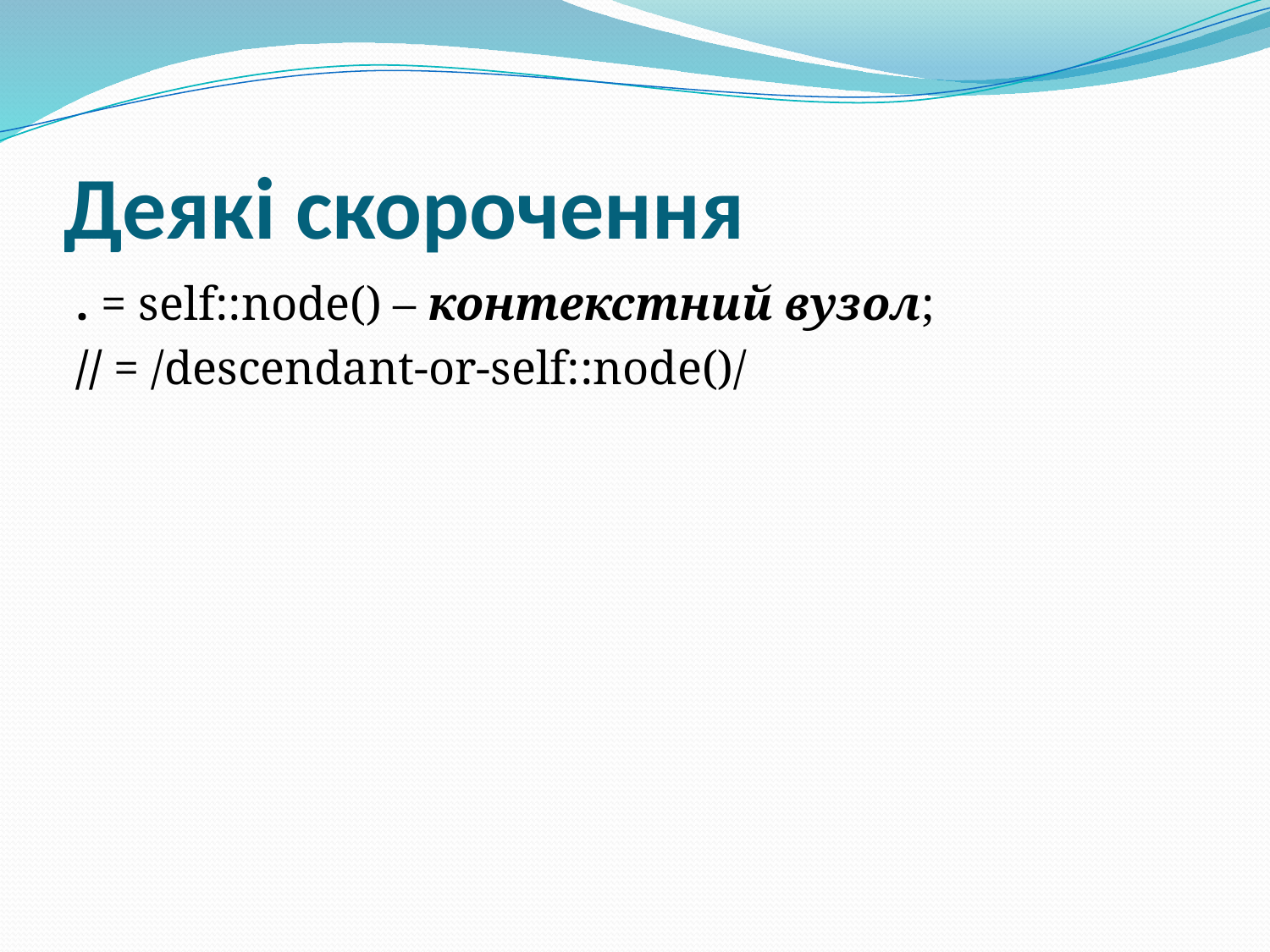

# Деякі скорочення
. = self::node() – контекстний вузол;
// = /descendant-or-self::node()/